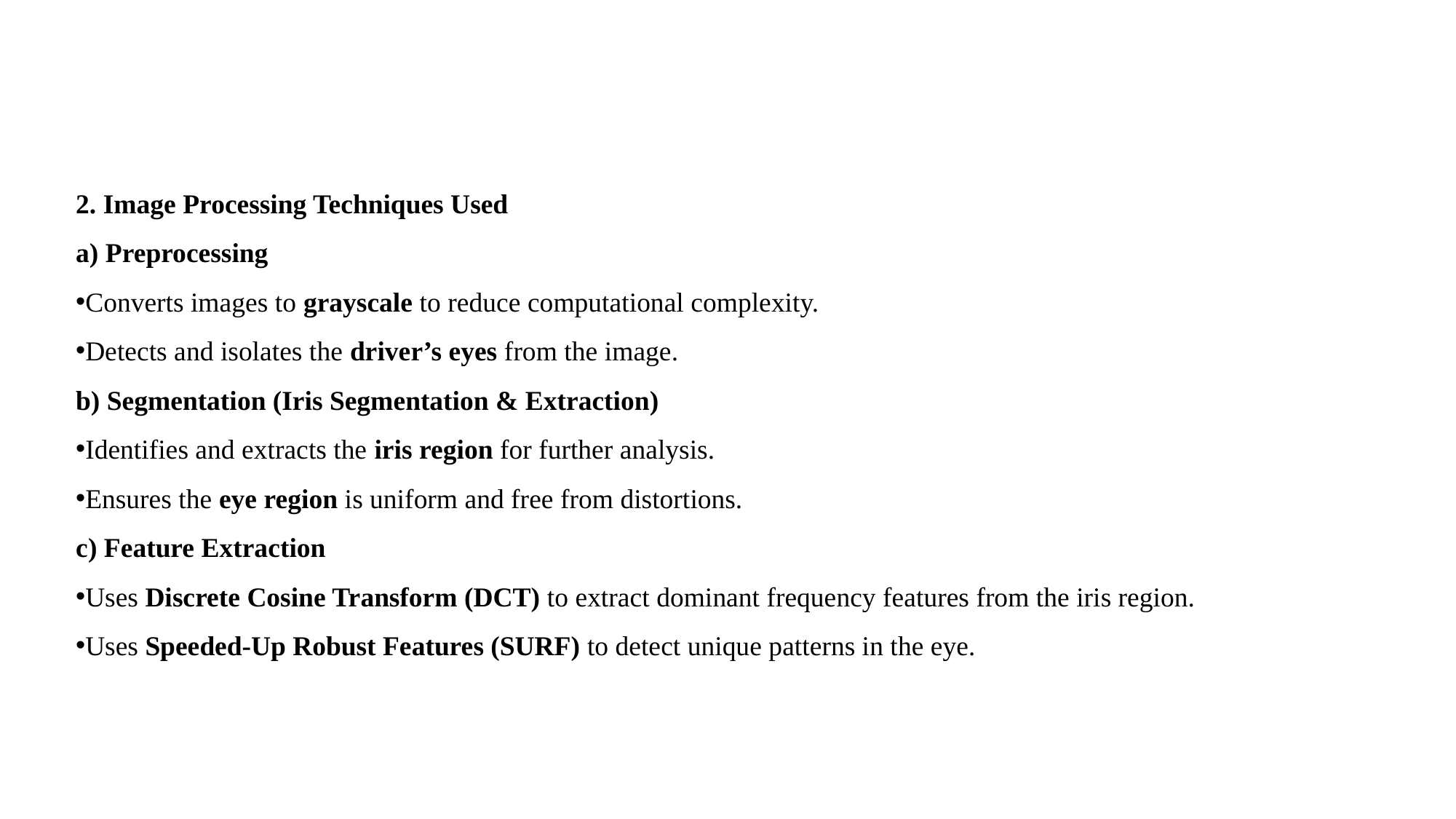

2. Image Processing Techniques Used
a) Preprocessing
Converts images to grayscale to reduce computational complexity.
Detects and isolates the driver’s eyes from the image.
b) Segmentation (Iris Segmentation & Extraction)
Identifies and extracts the iris region for further analysis.
Ensures the eye region is uniform and free from distortions.
c) Feature Extraction
Uses Discrete Cosine Transform (DCT) to extract dominant frequency features from the iris region.
Uses Speeded-Up Robust Features (SURF) to detect unique patterns in the eye.